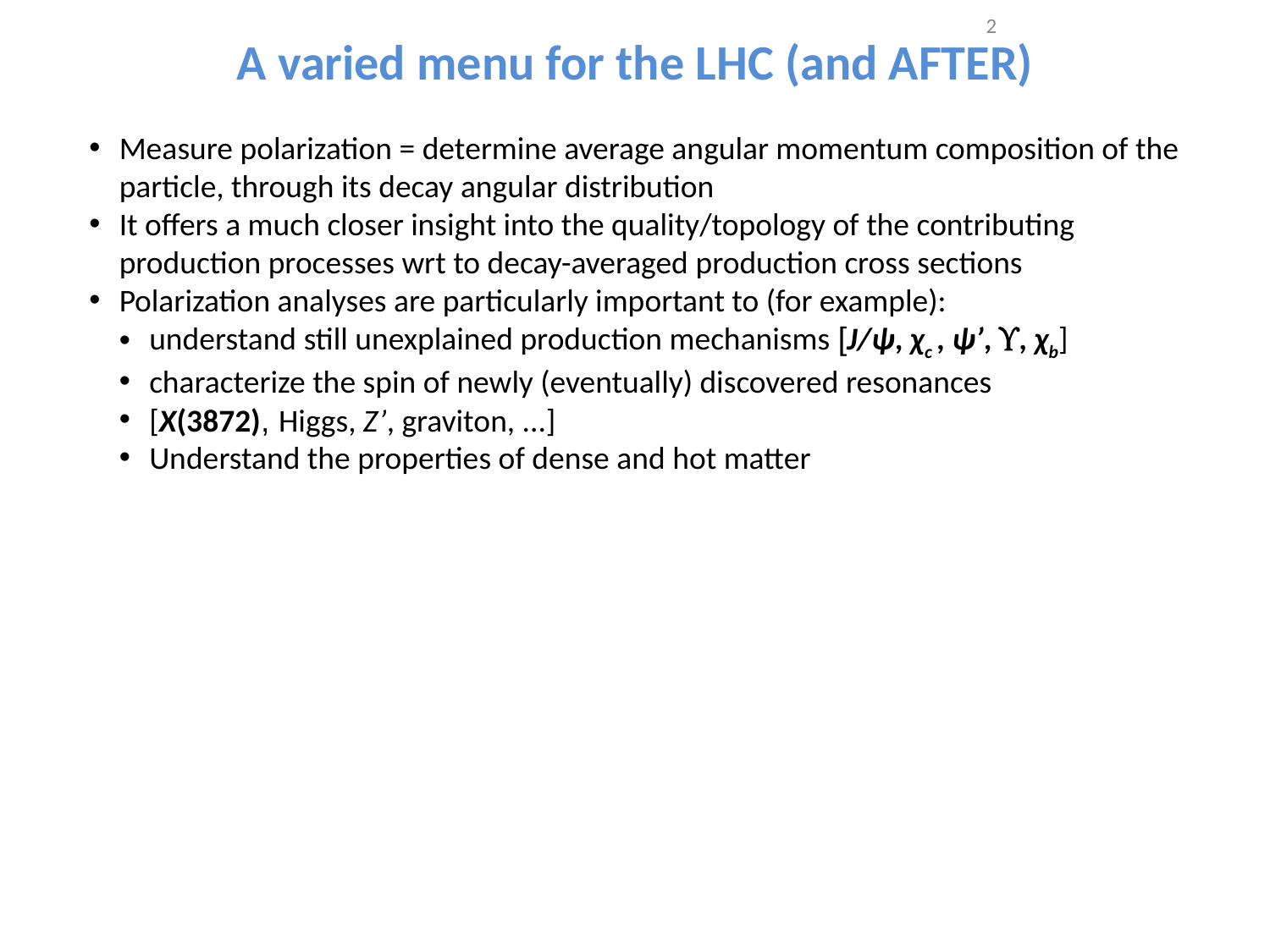

2
A varied menu for the LHC (and AFTER)
Measure polarization = determine average angular momentum composition of the particle, through its decay angular distribution
It offers a much closer insight into the quality/topology of the contributing production processes wrt to decay-averaged production cross sections
Polarization analyses are particularly important to (for example):
understand still unexplained production mechanisms [J/ψ, χc , ψ’, ϒ, χb]
characterize the spin of newly (eventually) discovered resonances
[X(3872), Higgs, Z’, graviton, ...]
Understand the properties of dense and hot matter